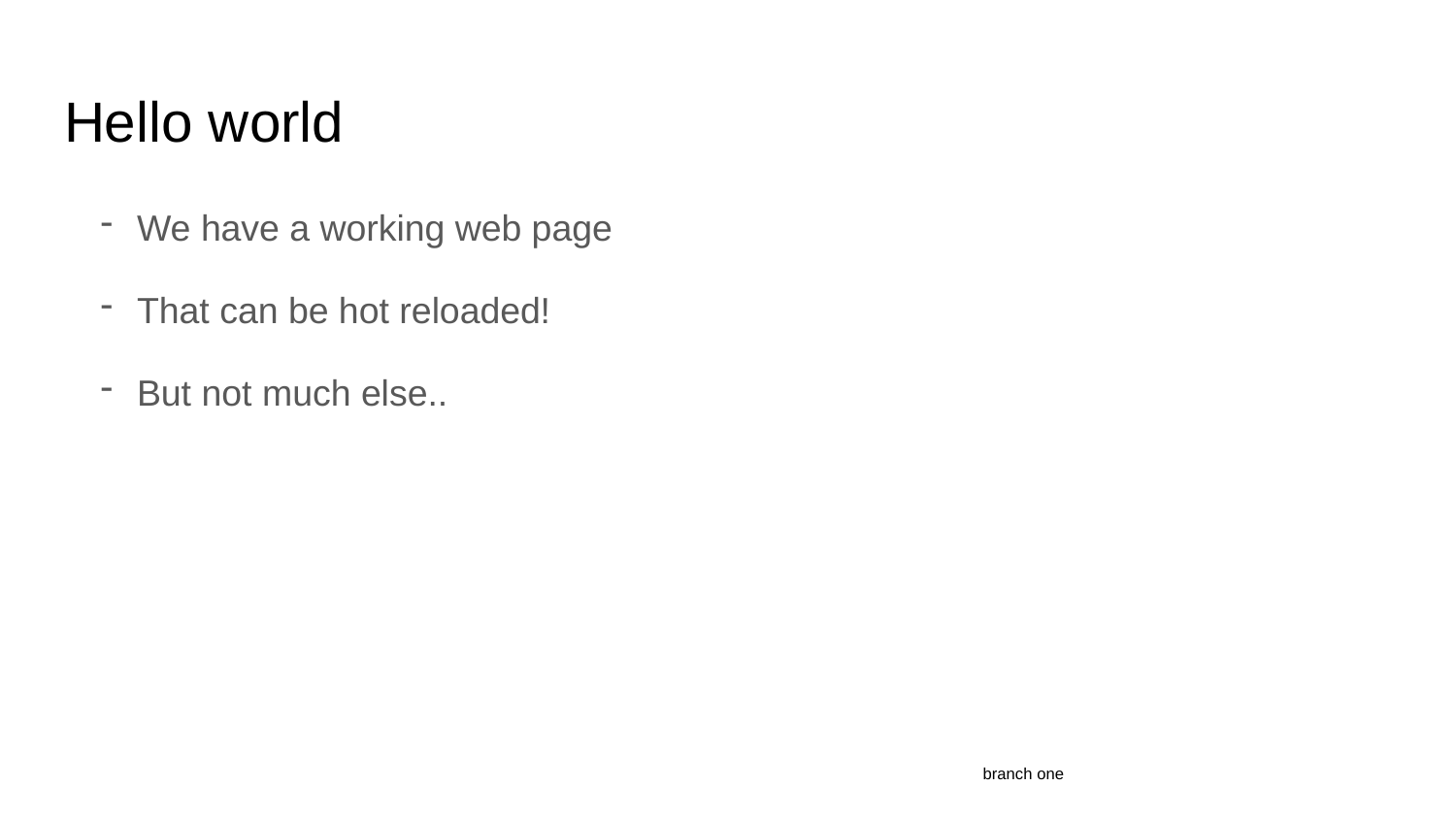

# Hello world
We have a working web page
That can be hot reloaded!
But not much else..
branch one